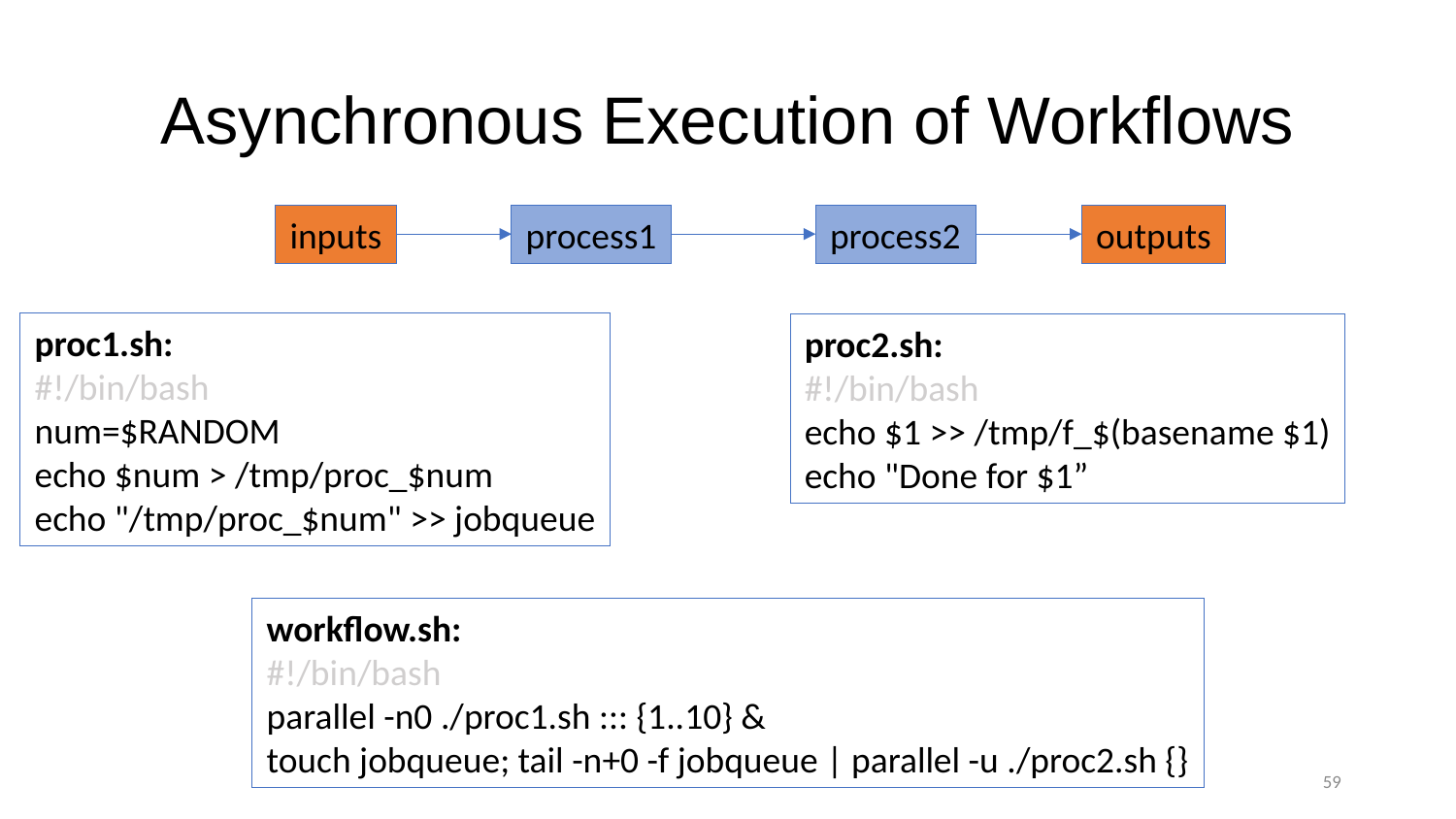

# Asynchronous Execution of Workflows
inputs
process1
process2
outputs
proc1.sh:
#!/bin/bash
num=$RANDOM
echo $num > /tmp/proc_$num
echo "/tmp/proc_$num" >> jobqueue
proc2.sh:
#!/bin/bash
echo $1 >> /tmp/f_$(basename $1)
echo "Done for $1”
workflow.sh:
#!/bin/bash
parallel -n0 ./proc1.sh ::: {1..10} &
touch jobqueue; tail -n+0 -f jobqueue | parallel -u ./proc2.sh {}
59